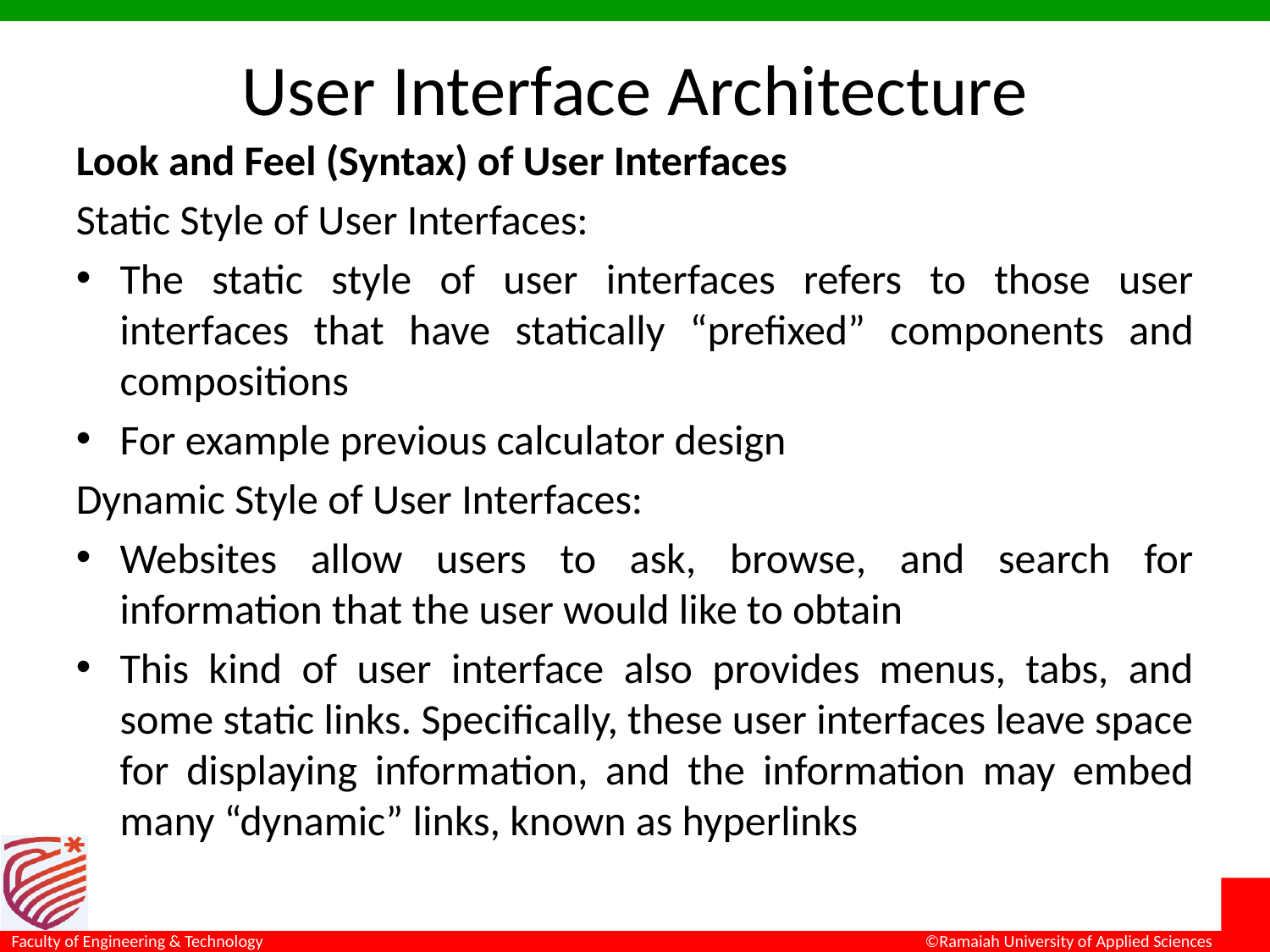

# User Interface Architecture
Look and Feel (Syntax) of User Interfaces
Static Style of User Interfaces:
The static style of user interfaces refers to those user interfaces that have statically “prefixed” components and compositions
For example previous calculator design
Dynamic Style of User Interfaces:
Websites allow users to ask, browse, and search for information that the user would like to obtain
This kind of user interface also provides menus, tabs, and some static links. Specifically, these user interfaces leave space for displaying information, and the information may embed many “dynamic” links, known as hyperlinks